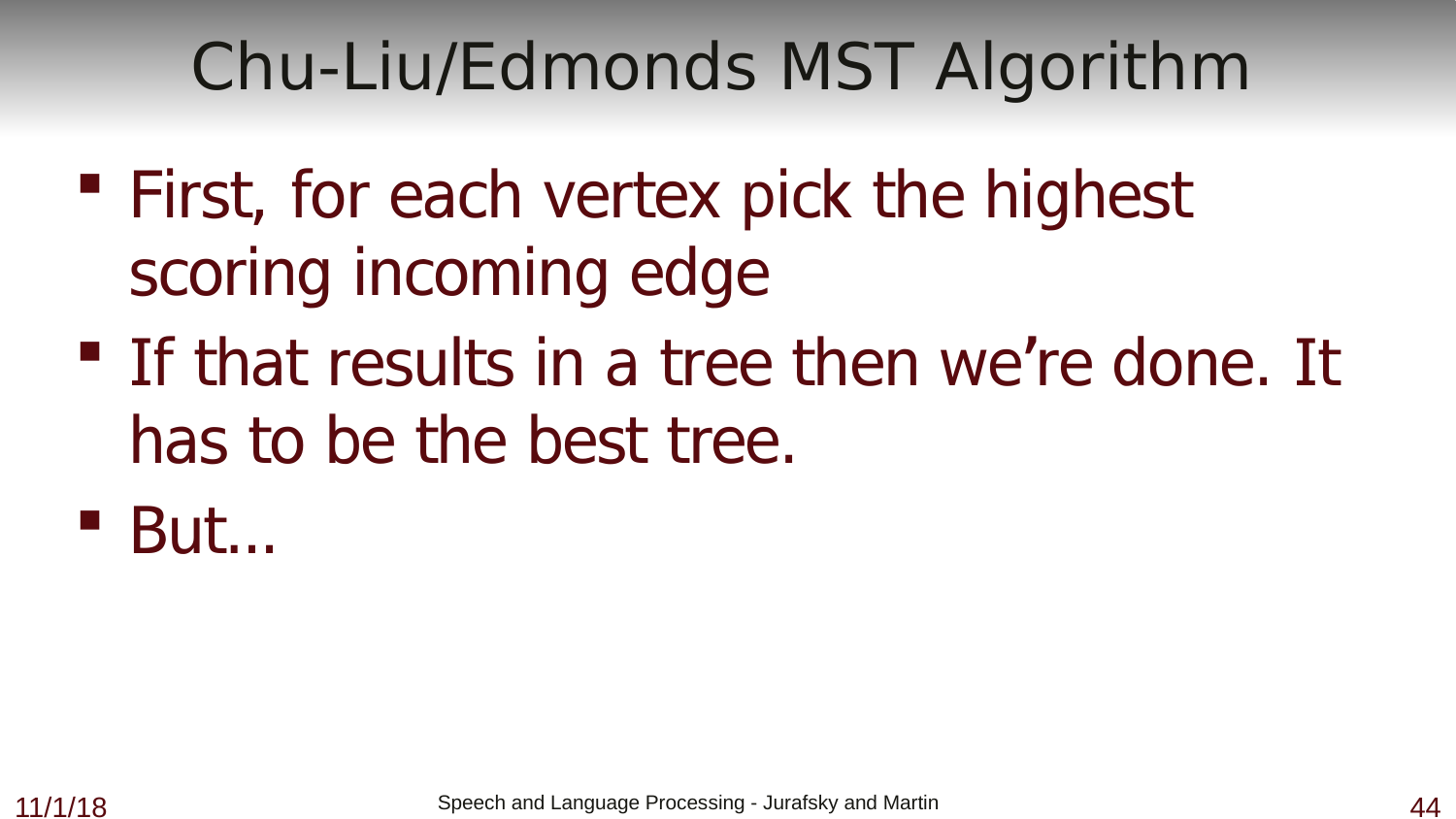

# Chu-Liu/Edmonds MST Algorithm
First, for each vertex pick the highest scoring incoming edge
If that results in a tree then we’re done. It has to be the best tree.
But…
11/1/18
                                         Speech and Language Processing - Jurafsky and Martin
44